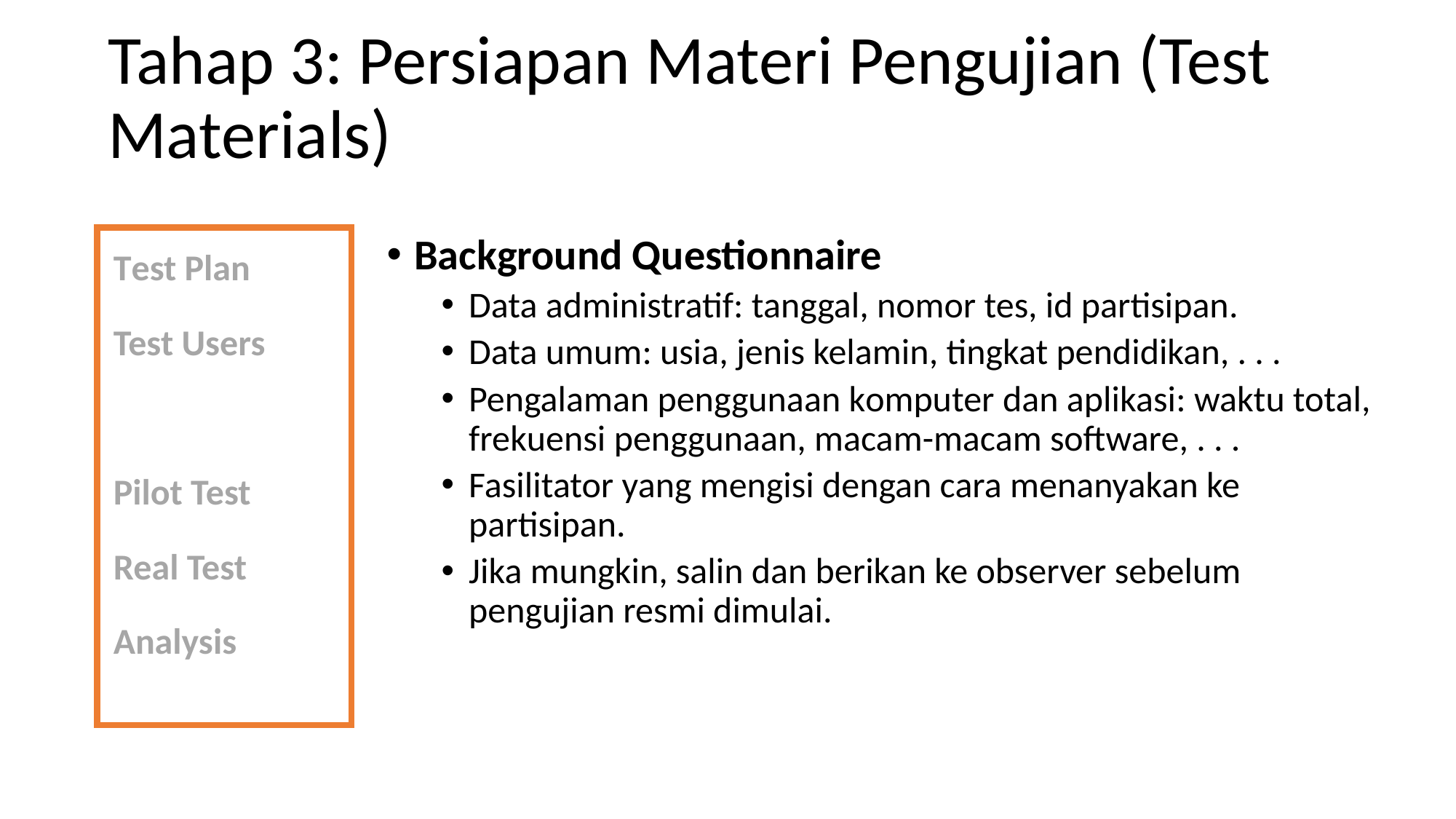

# Tahap 3: Persiapan Materi Pengujian (Test Materials)
Test Plan
Test Users
Test Materials
Pilot Test
Real Test
Analysis
Background Questionnaire
Data administratif: tanggal, nomor tes, id partisipan.
Data umum: usia, jenis kelamin, tingkat pendidikan, . . .
Pengalaman penggunaan komputer dan aplikasi: waktu total, frekuensi penggunaan, macam-macam software, . . .
Fasilitator yang mengisi dengan cara menanyakan ke partisipan.
Jika mungkin, salin dan berikan ke observer sebelum pengujian resmi dimulai.